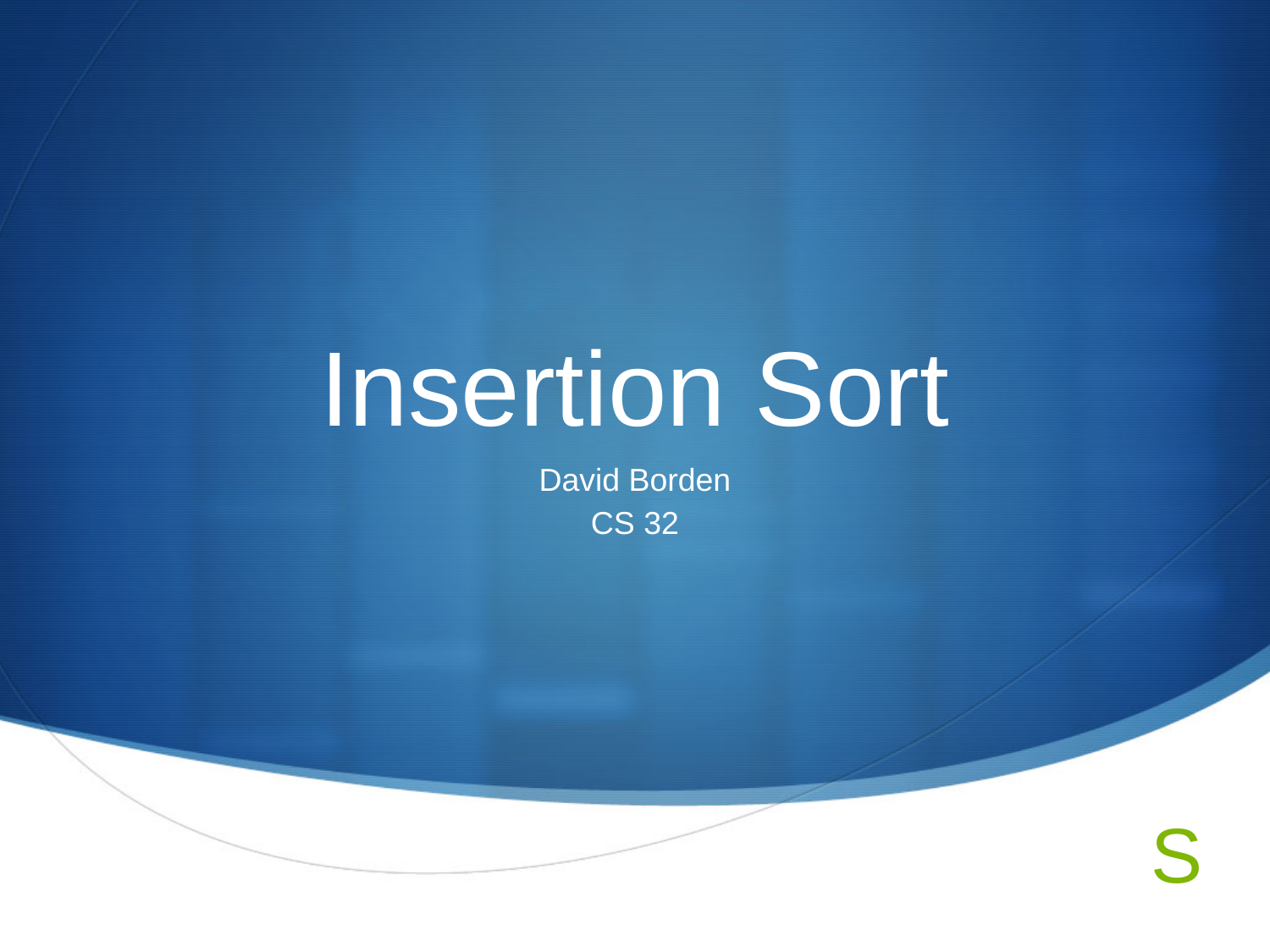

# Insertion Sort
David Borden
CS 32